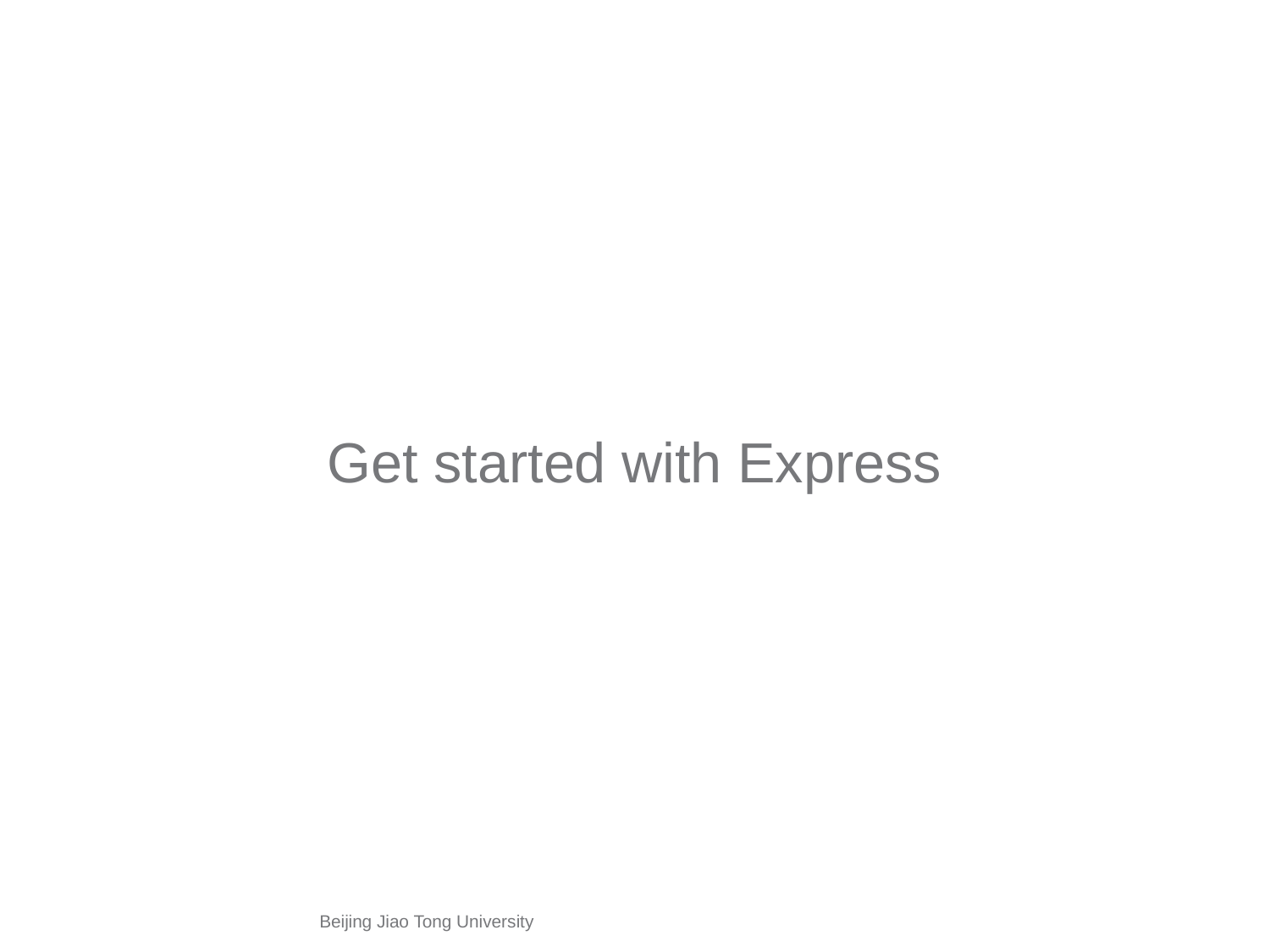

#

Get started with Express
Beijing Jiao Tong University